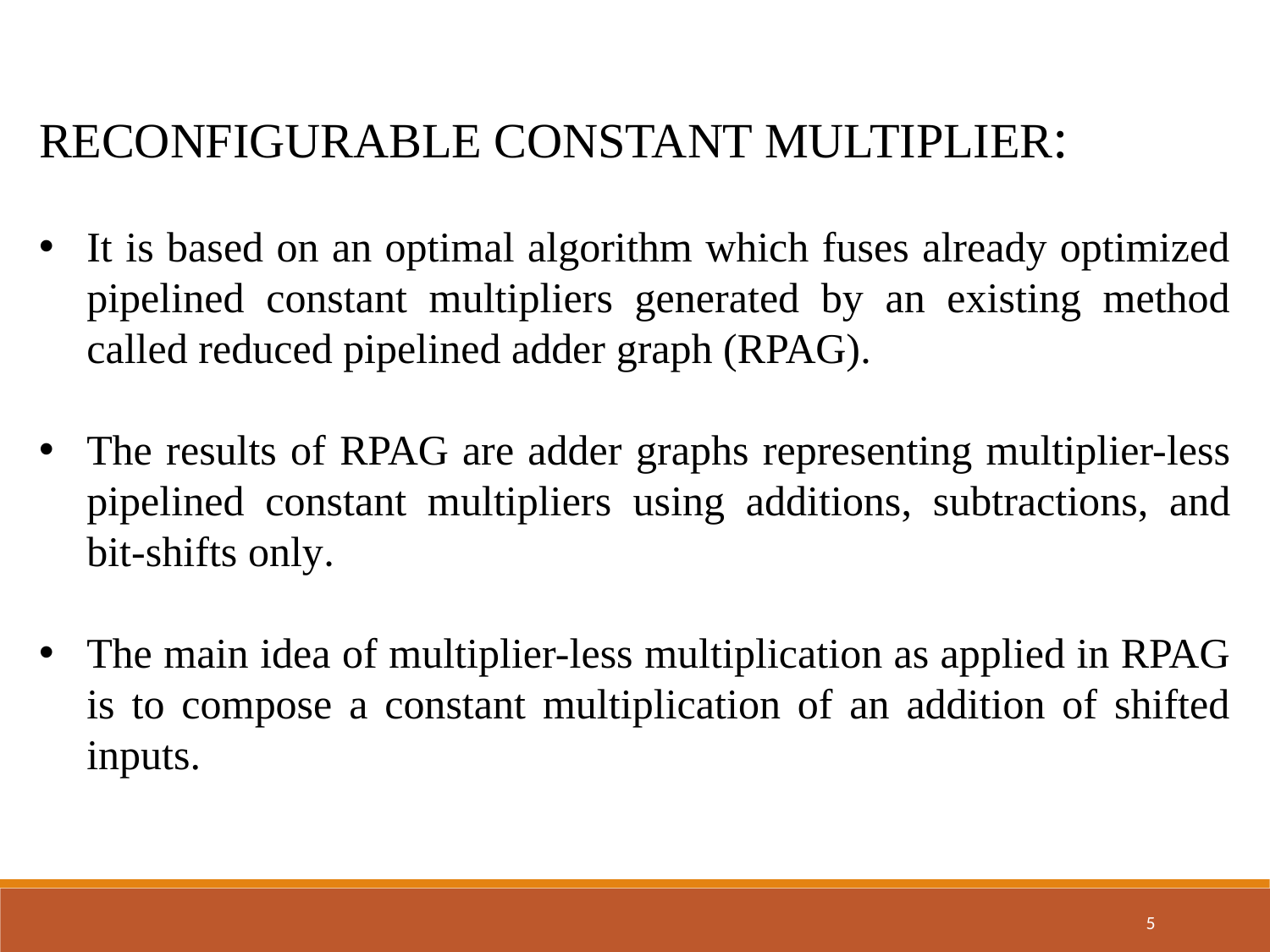

RECONFIGURABLE CONSTANT MULTIPLIER:

It is based on an optimal algorithm which fuses already optimized pipelined constant multipliers generated by an existing method called reduced pipelined adder graph (RPAG).

The results of RPAG are adder graphs representing multiplier-less pipelined constant multipliers using additions, subtractions, and bit-shifts only.

The main idea of multiplier-less multiplication as applied in RPAG is to compose a constant multiplication of an addition of shifted inputs.

5